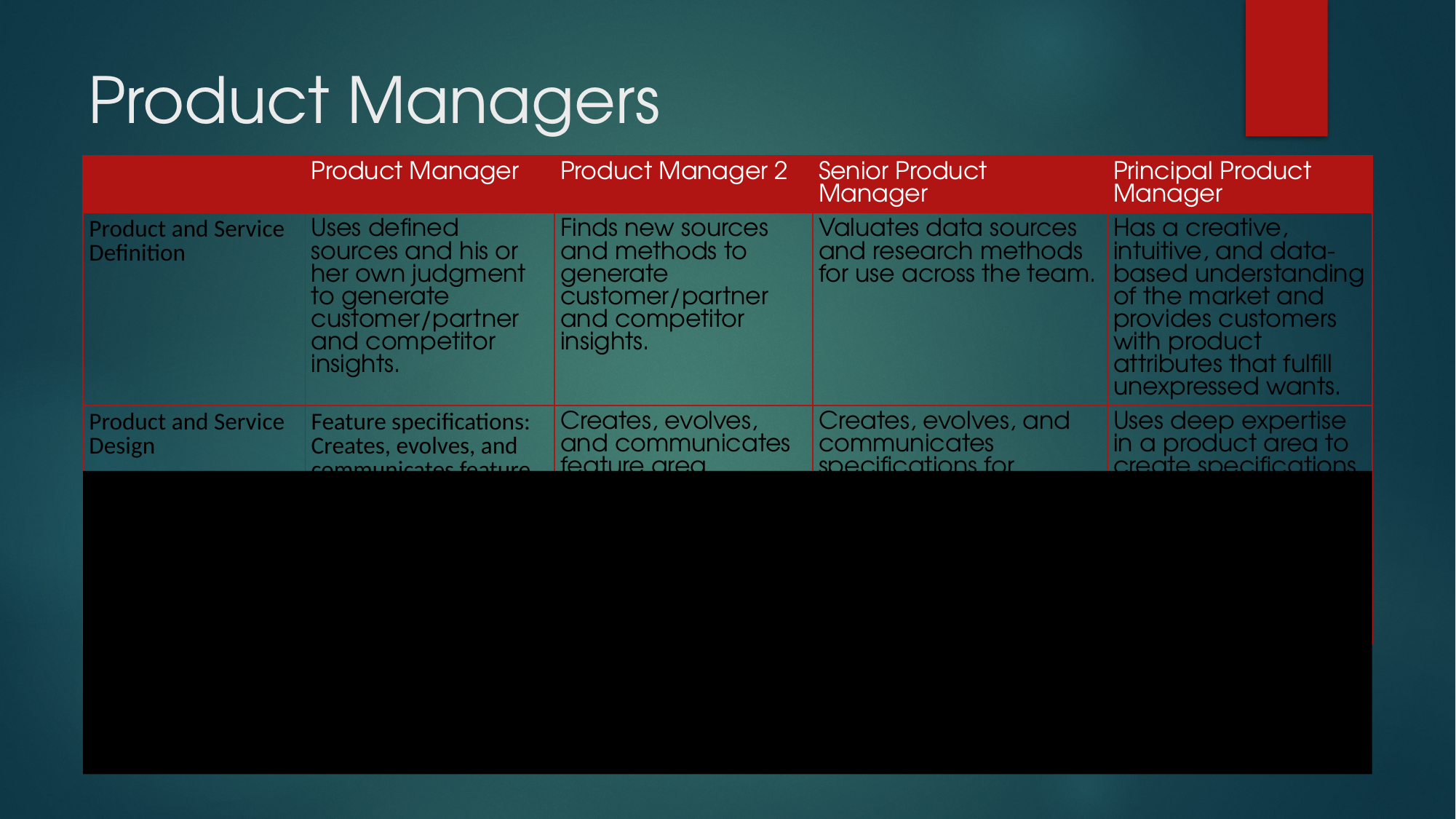

# Product Managers
|  | Product Manager | Product Manager 2 | Senior Product Manager | Principal Product Manager |
| --- | --- | --- | --- | --- |
| Product and Service Definition | Uses defined sources and his or her own judgment to generate customer/partner and competitor insights. | Finds new sources and methods to generate customer/partner and competitor insights. | Valuates data sources and research methods for use across the team. | Has a creative, intuitive, and data-based understanding of the market and provides customers with product attributes that fulfill unexpressed wants. |
| Product and Service Design | Feature specifications: Creates, evolves, and communicates feature specifications that align to the vision and enable engineering peers to conduct their workflows. | Creates, evolves, and communicates feature area specifications that form cohesive, iterable plans that align to the multi-year vision. | Creates, evolves, and communicates specifications for feature areas that enable cohesive, compatible, iterable scenarios that span multiple feature teams and enable the multi-year vision. | Uses deep expertise in a product area to create specifications for feature areas that enable the most difficult or complex scenarios of the product/service. |